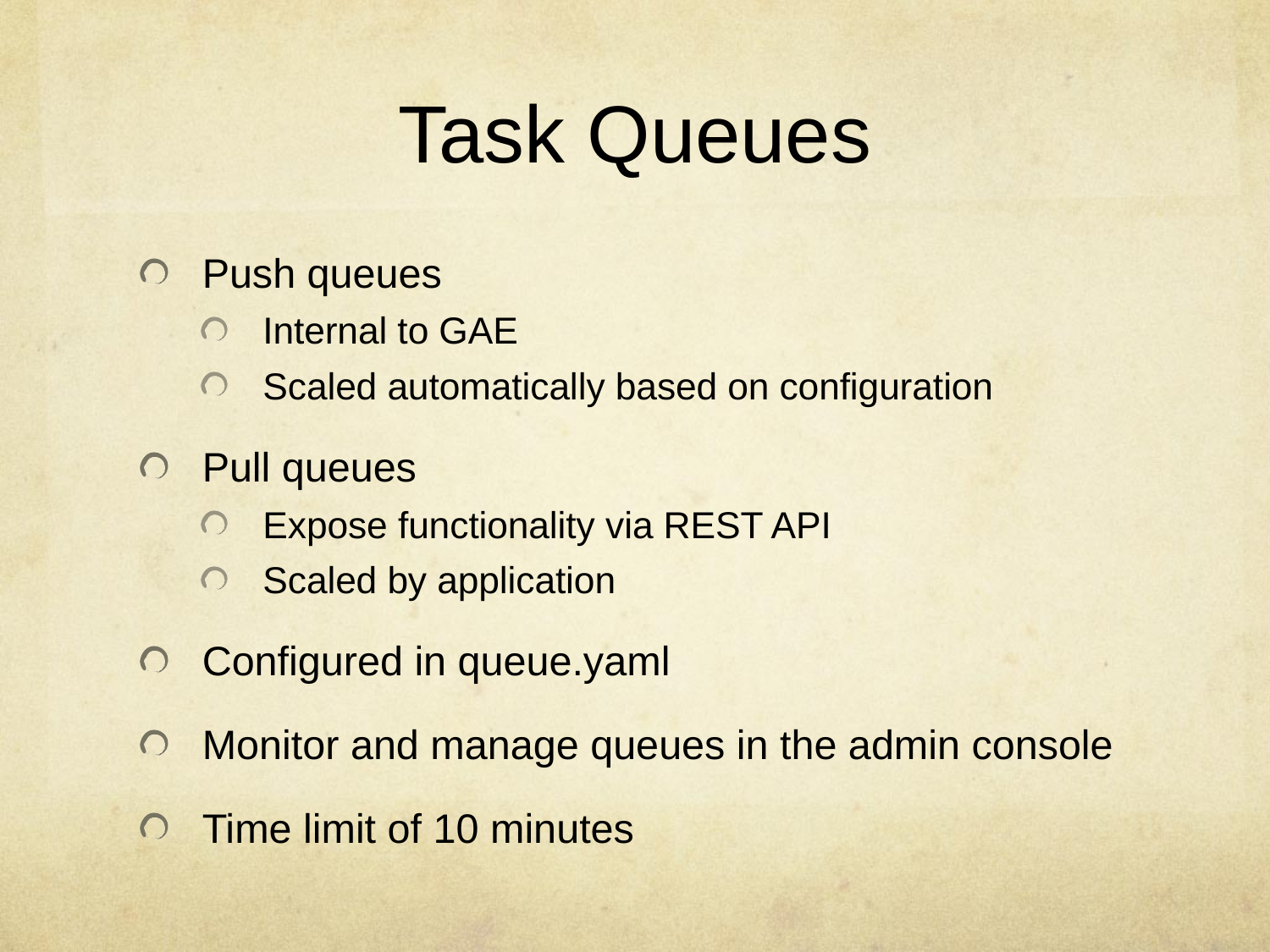

# Task Queues
Push queues
Internal to GAE
Scaled automatically based on configuration
Pull queues
Expose functionality via REST API
Scaled by application
Configured in queue.yaml
Monitor and manage queues in the admin console
Time limit of 10 minutes